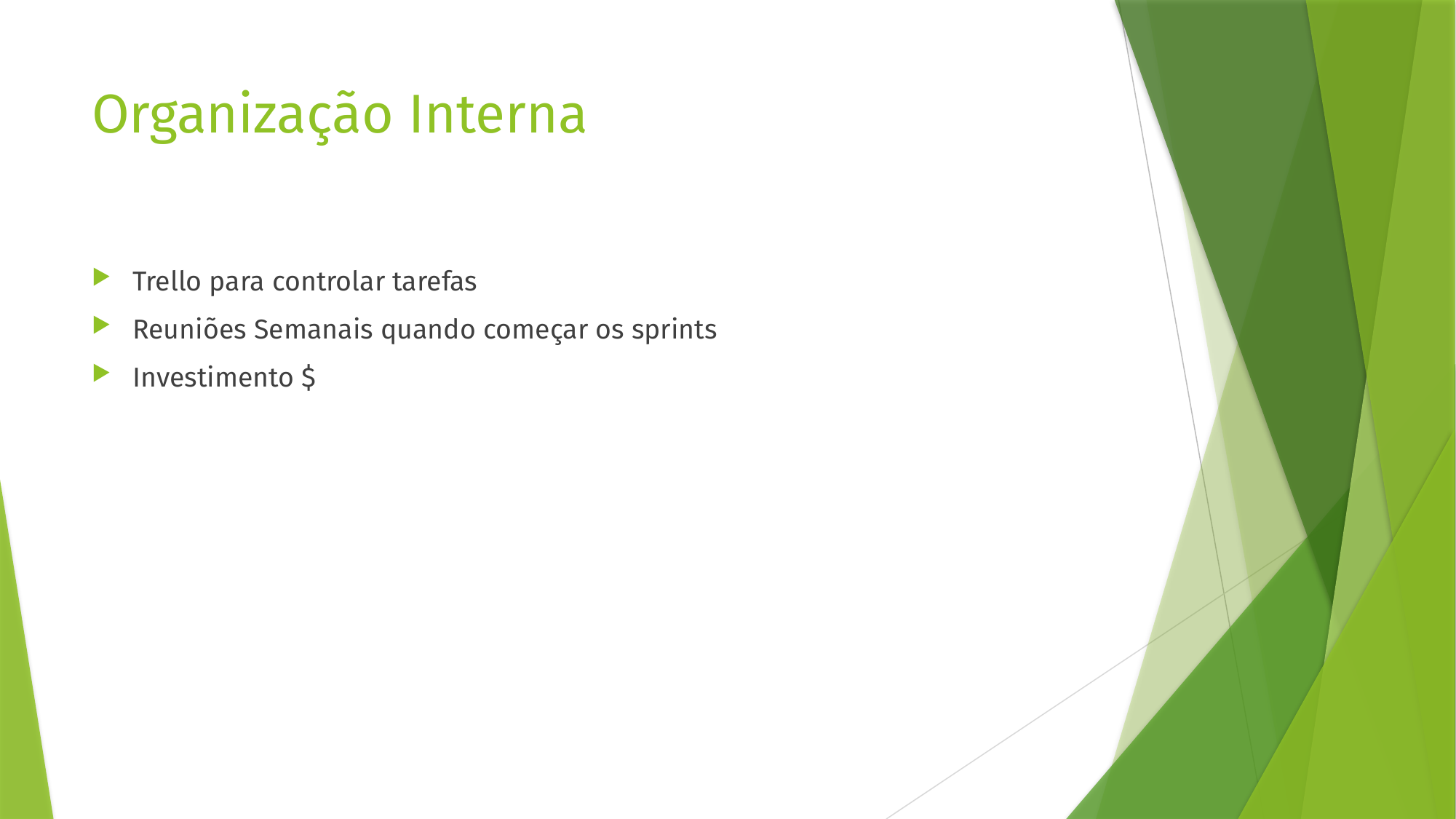

# Organização Interna
Trello para controlar tarefas
Reuniões Semanais quando começar os sprints
Investimento $